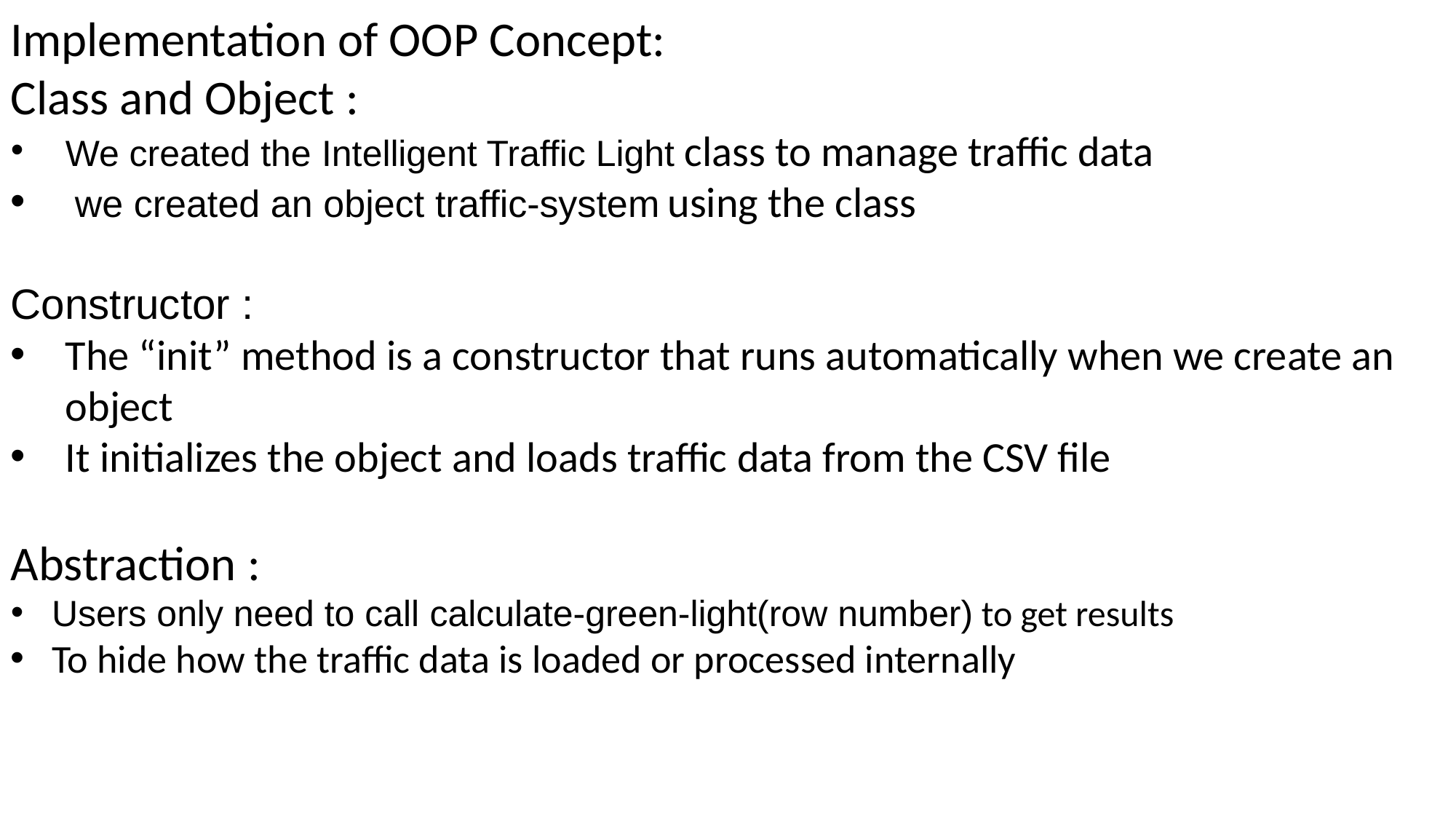

Implementation of OOP Concept:
Class and Object :
We created the Intelligent Traffic Light class to manage traffic data
 we created an object traffic-system using the class

Constructor :
The “init” method is a constructor that runs automatically when we create an object
It initializes the object and loads traffic data from the CSV file
Abstraction :
Users only need to call calculate-green-light(row number) to get results
To hide how the traffic data is loaded or processed internally